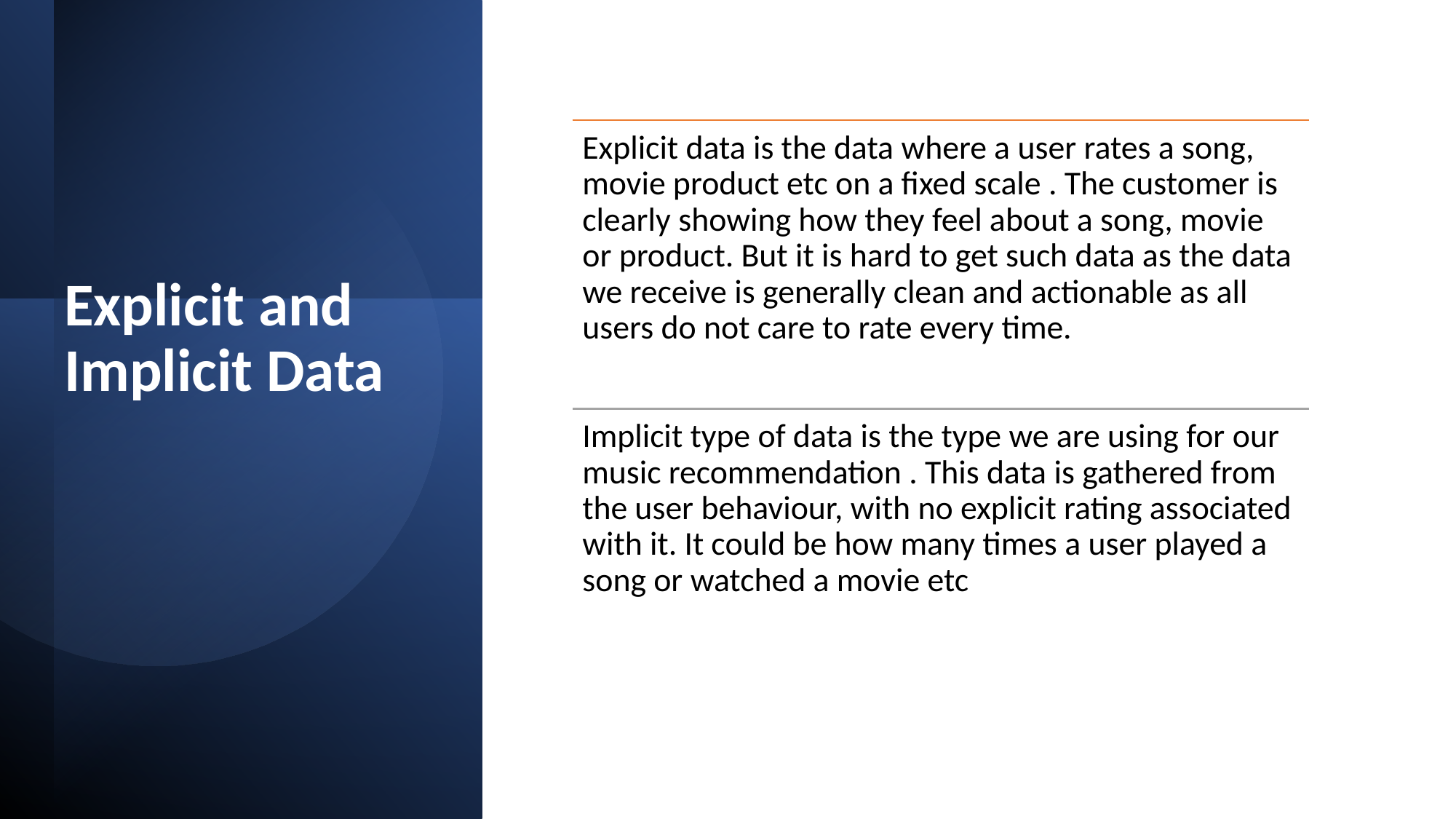

Explicit data is the data where a user rates a song, movie product etc on a fixed scale . The customer is clearly showing how they feel about a song, movie or product. But it is hard to get such data as the data we receive is generally clean and actionable as all users do not care to rate every time.

Implicit type of data is the type we are using for our music recommendation . This data is gathered from the user behaviour, with no explicit rating associated with it. It could be how many times a user played a song or watched a movie etc

# Explicit and Implicit Data